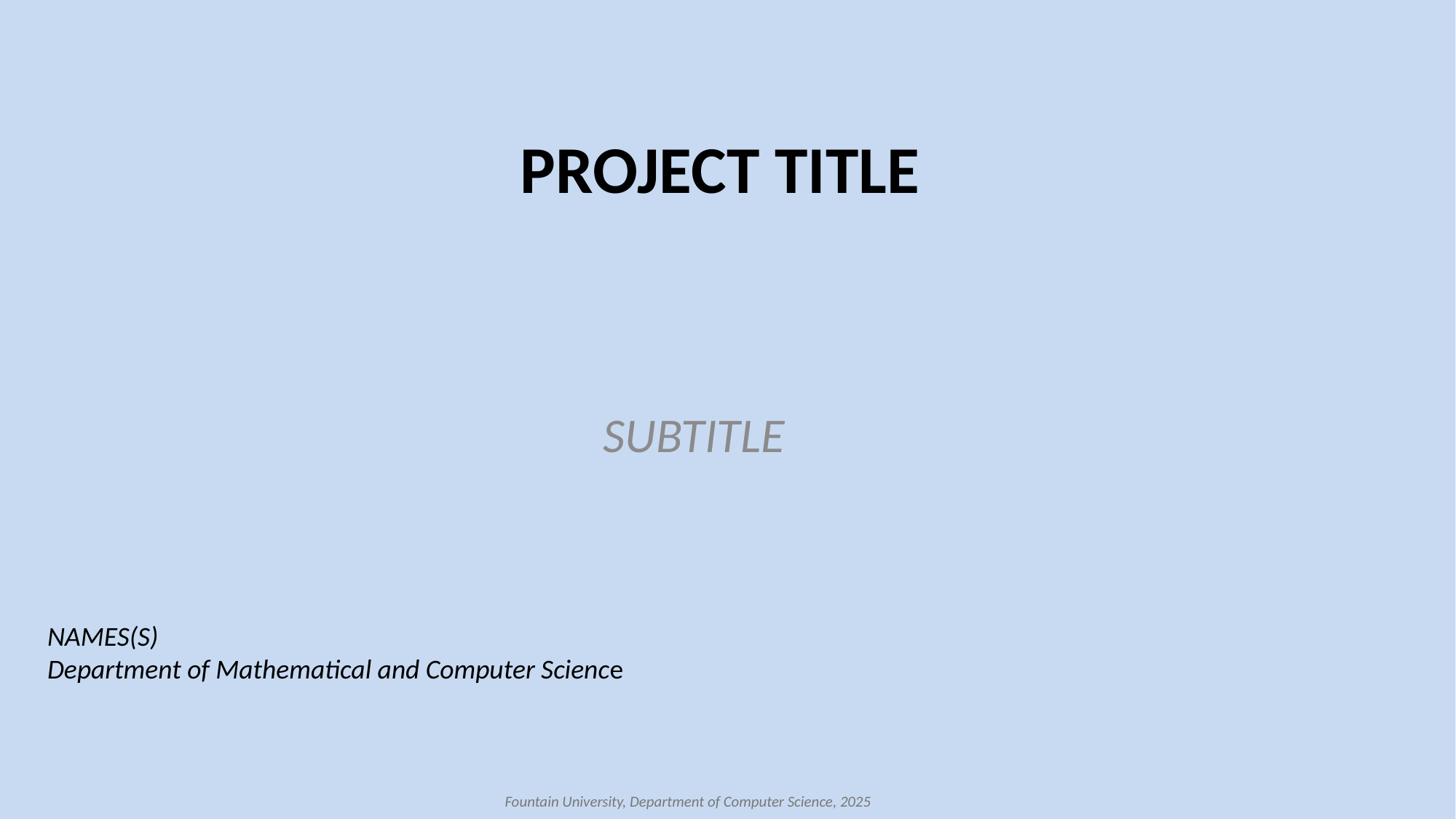

# PROJECT TITLE
SUBTITLE

NAMES(S)
Department of Mathematical and Computer Science
Fountain University, Department of Computer Science, 2025